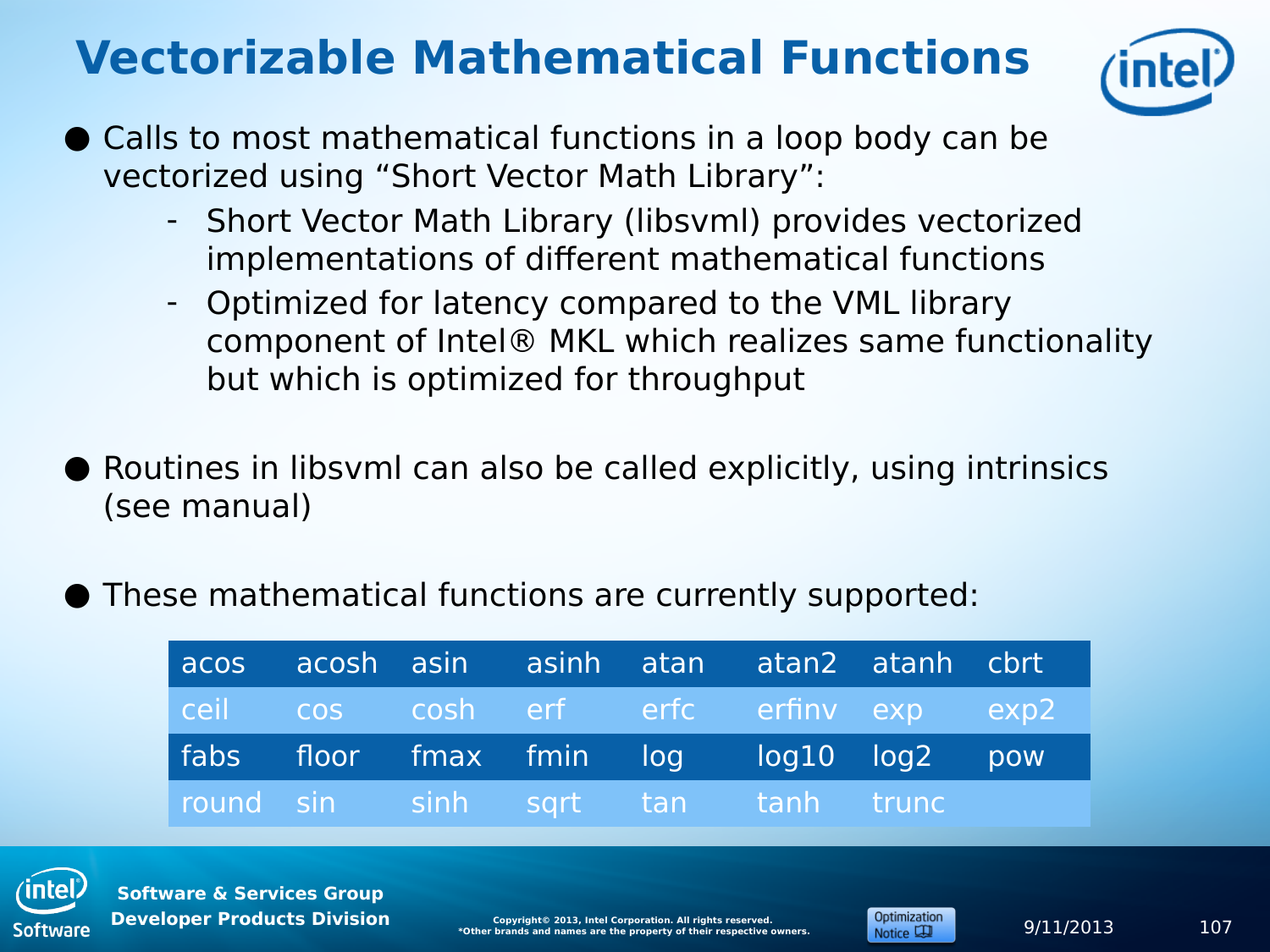

# Vectorizable Mathematical Functions
Calls to most mathematical functions in a loop body can be vectorized using “Short Vector Math Library”:
Short Vector Math Library (libsvml) provides vectorized implementations of different mathematical functions
Optimized for latency compared to the VML library component of Intel® MKL which realizes same functionality but which is optimized for throughput

Routines in libsvml can also be called explicitly, using intrinsics
(see manual)

These mathematical functions are currently supported:
| acos | acosh | asin | asinh | atan | atan2 | atanh | cbrt |
| --- | --- | --- | --- | --- | --- | --- | --- |
| ceil | cos | cosh | erf | erfc | erfinv | exp | exp2 |
| fabs | floor | fmax | fmin | log | log10 | log2 | pow |
| round | sin | sinh | sqrt | tan | tanh | trunc |  |
9/11/2013
107